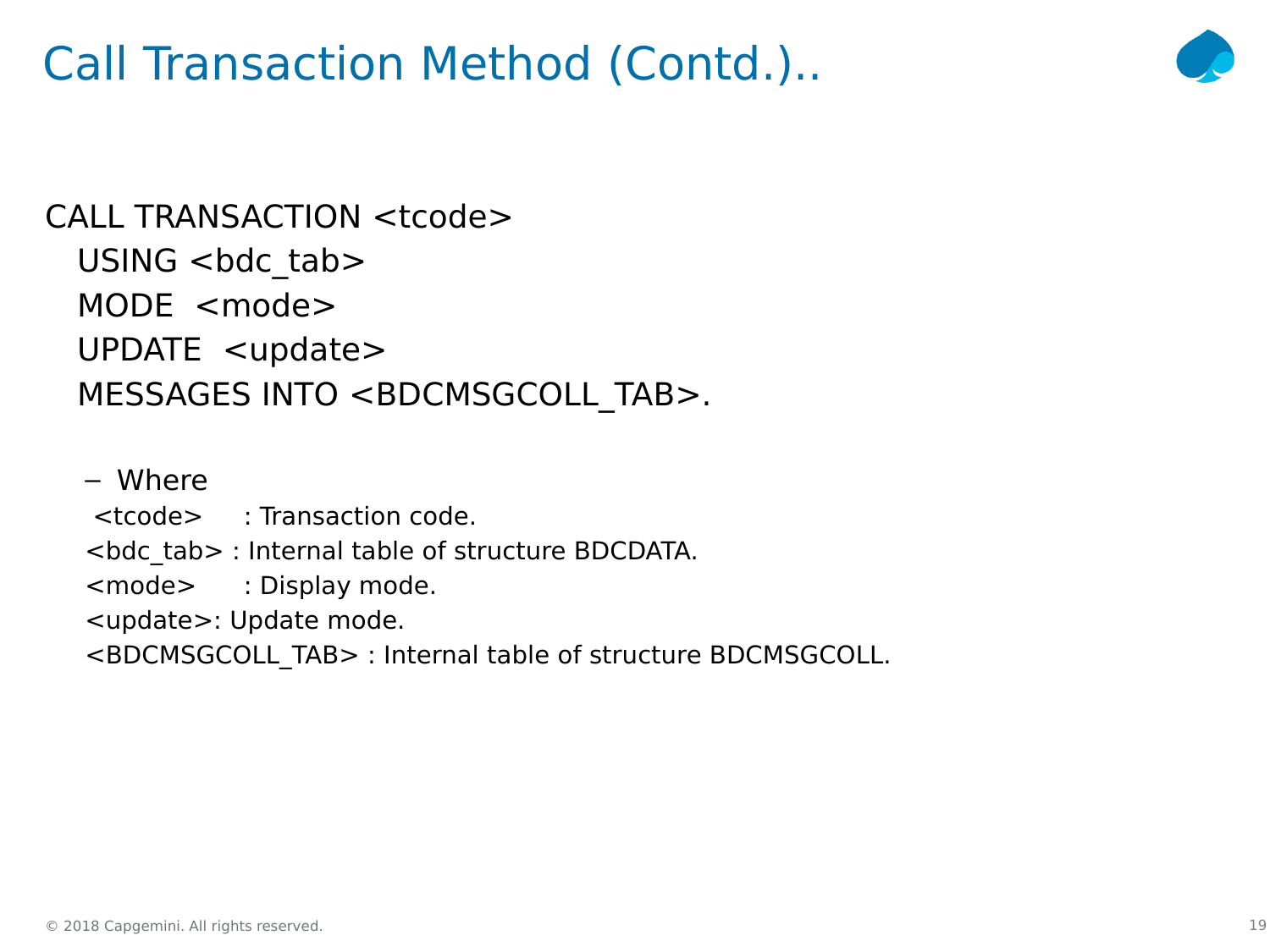

# Call Transaction Method (Contd.)..
CALL TRANSACTION <tcode>
	USING <bdc_tab>
	MODE  <mode>
	UPDATE  <update>
	MESSAGES INTO <BDCMSGCOLL_TAB>.

Where
 <tcode>	: Transaction code.
<bdc_tab> : Internal table of structure BDCDATA.
<mode>	: Display mode.
<update>: Update mode.
<BDCMSGCOLL_TAB> : Internal table of structure BDCMSGCOLL.